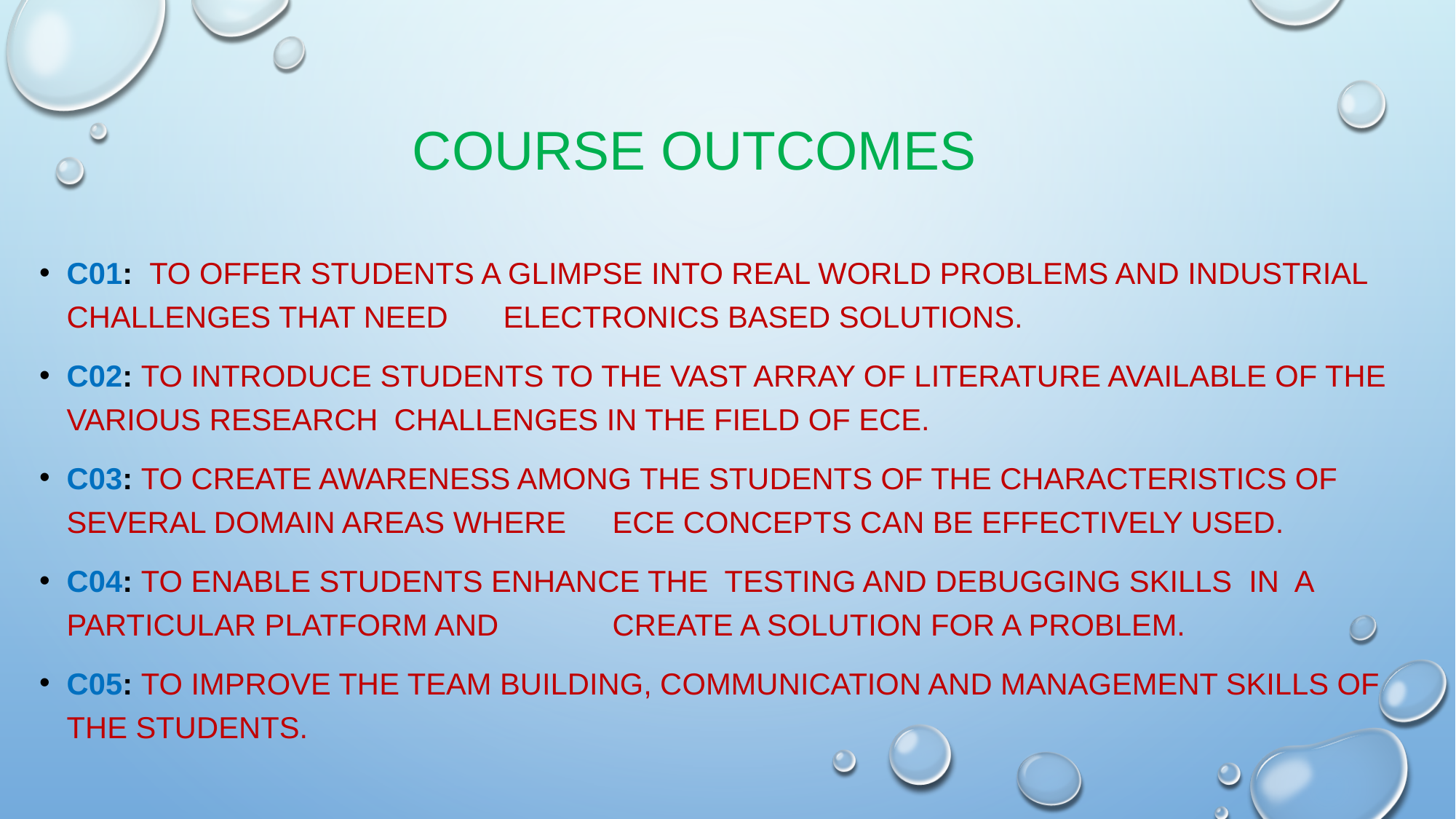

# COURSE OUTCOMES
C01:  To offer students a glimpse into real world problems and Industrial challenges that need      	Electronics based solutions.
C02: To introduce students to the vast array of literature available of the various research 	challenges in the field of ECE.
C03: To create awareness among the students of the characteristics of several domain areas where 	ECE concepts can be effectively used.
C04: To enable students enhance the  testing and debugging skills  in  a particular platform and 	create a solution for a problem.
C05: To improve the team building, communication and management skills of the students.